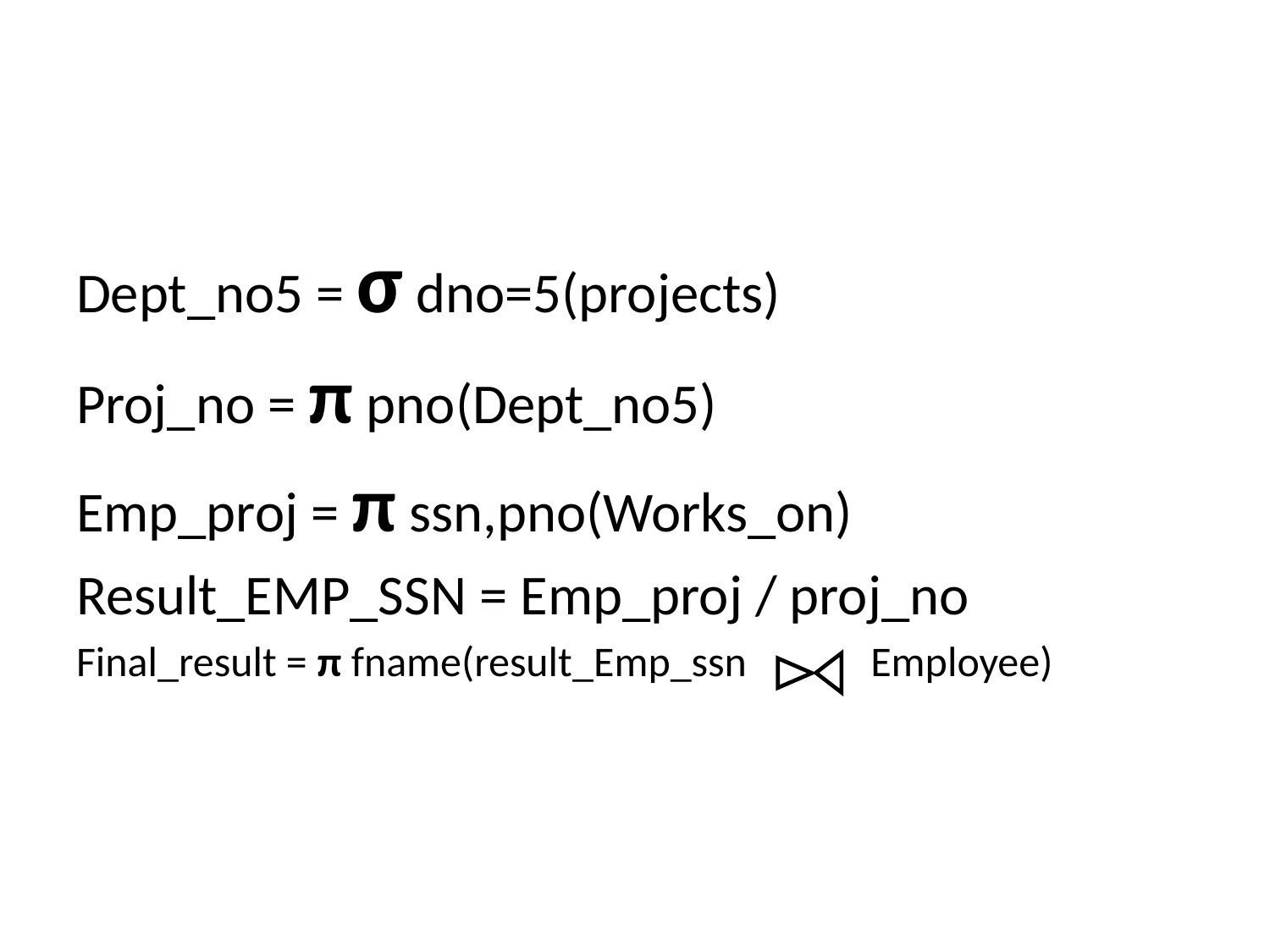

#
Dept_no5 = σ dno=5(projects)
Proj_no = π pno(Dept_no5)
Emp_proj = π ssn,pno(Works_on)
Result_EMP_SSN = Emp_proj / proj_no
Final_result = π fname(result_Emp_ssn             Employee)